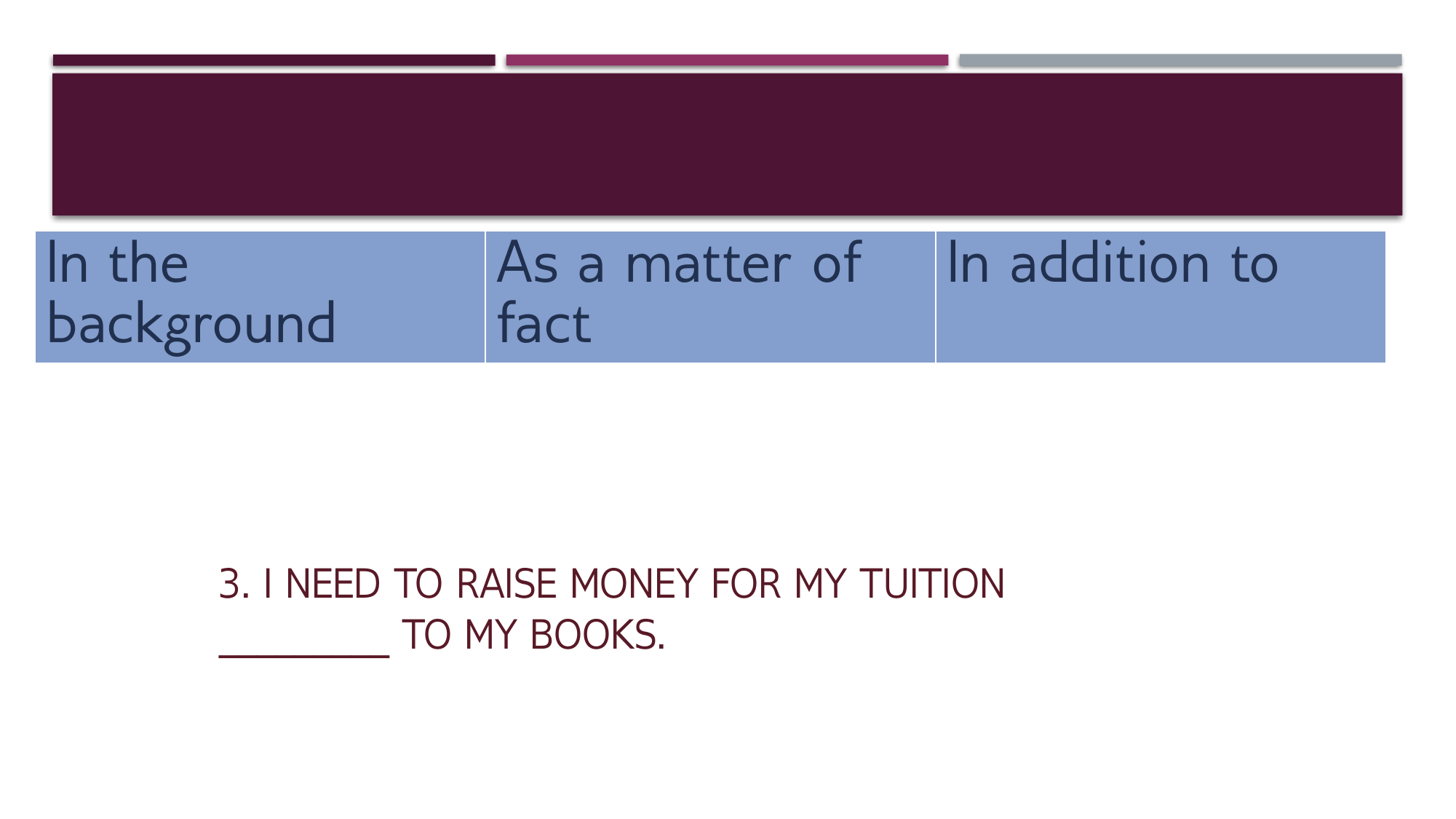

| In the background | As a matter of fact | In addition to |
| --- | --- | --- |
# 3. I need to raise money for my tuition _________ to my books.